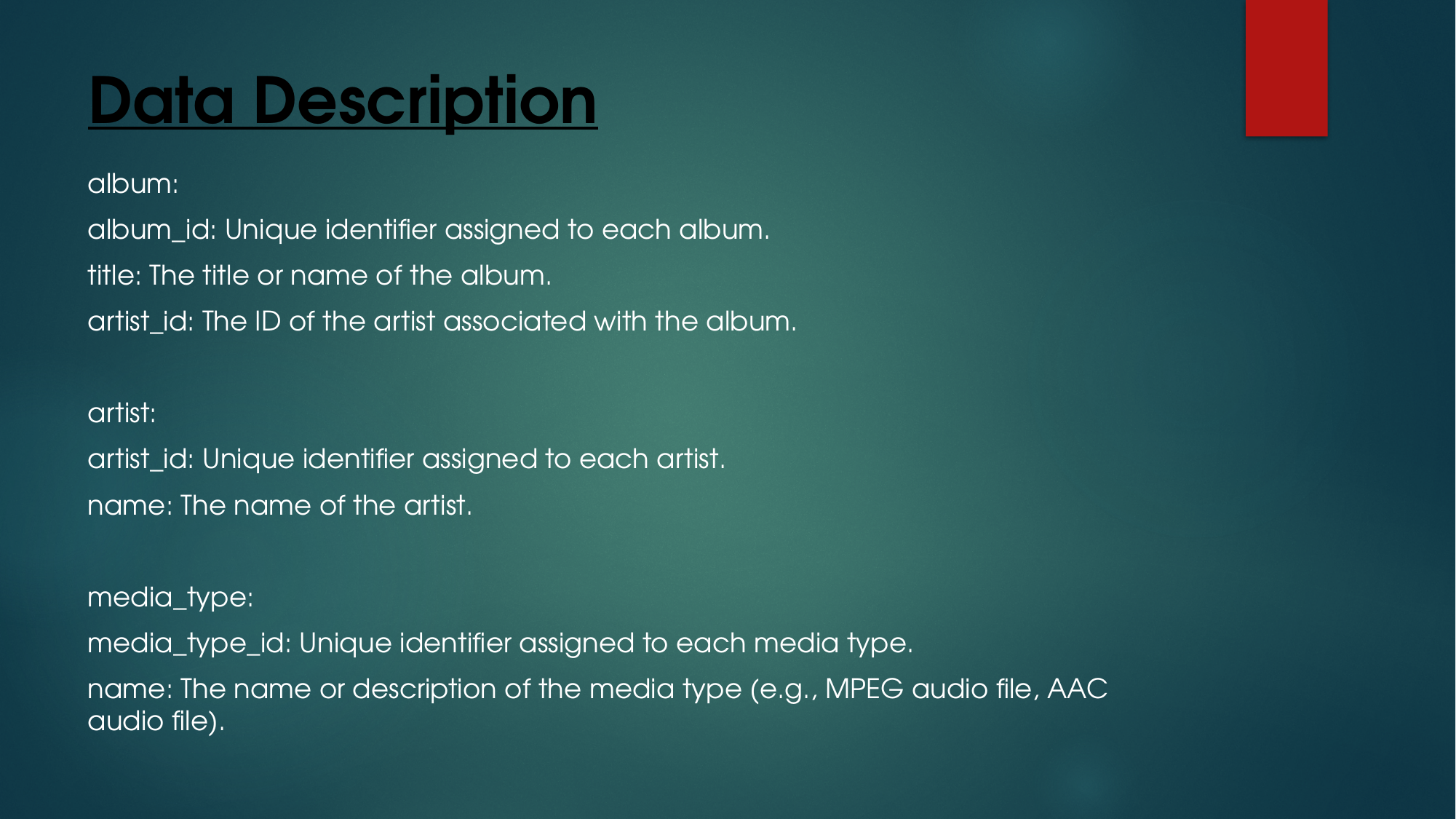

# Data Description
album:
album_id: Unique identifier assigned to each album.
title: The title or name of the album.
artist_id: The ID of the artist associated with the album.

artist:
artist_id: Unique identifier assigned to each artist.
name: The name of the artist.

media_type:
media_type_id: Unique identifier assigned to each media type.
name: The name or description of the media type (e.g., MPEG audio file, AAC audio file).